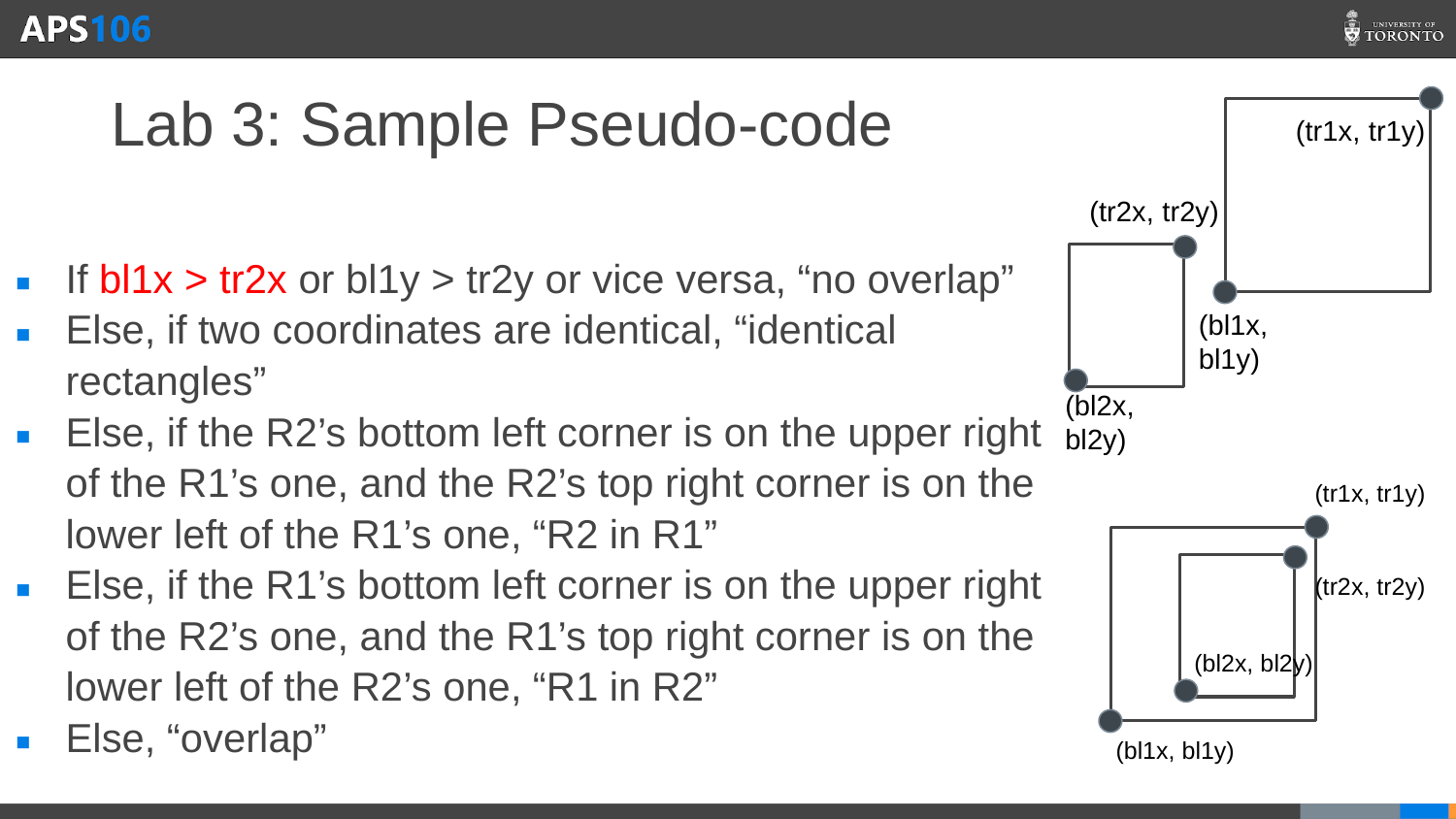

# Lab 3: Sample Pseudo-code

(tr1x, tr1y)
(tr2x, tr2y)

If bl1x > tr2x or bl1y > tr2y or vice versa, “no overlap”
Else, if two coordinates are identical, “identical rectangles”
Else, if the R2’s bottom left corner is on the upper right of the R1’s one, and the R2’s top right corner is on the lower left of the R1’s one, “R2 in R1”
Else, if the R1’s bottom left corner is on the upper right of the R2’s one, and the R1’s top right corner is on the lower left of the R2’s one, “R1 in R2”
Else, “overlap”

(bl1x, bl1y)

(bl2x, bl2y)
(tr1x, tr1y)

(tr2x, tr2y)
(bl2x, bl2y)

(bl1x, bl1y)